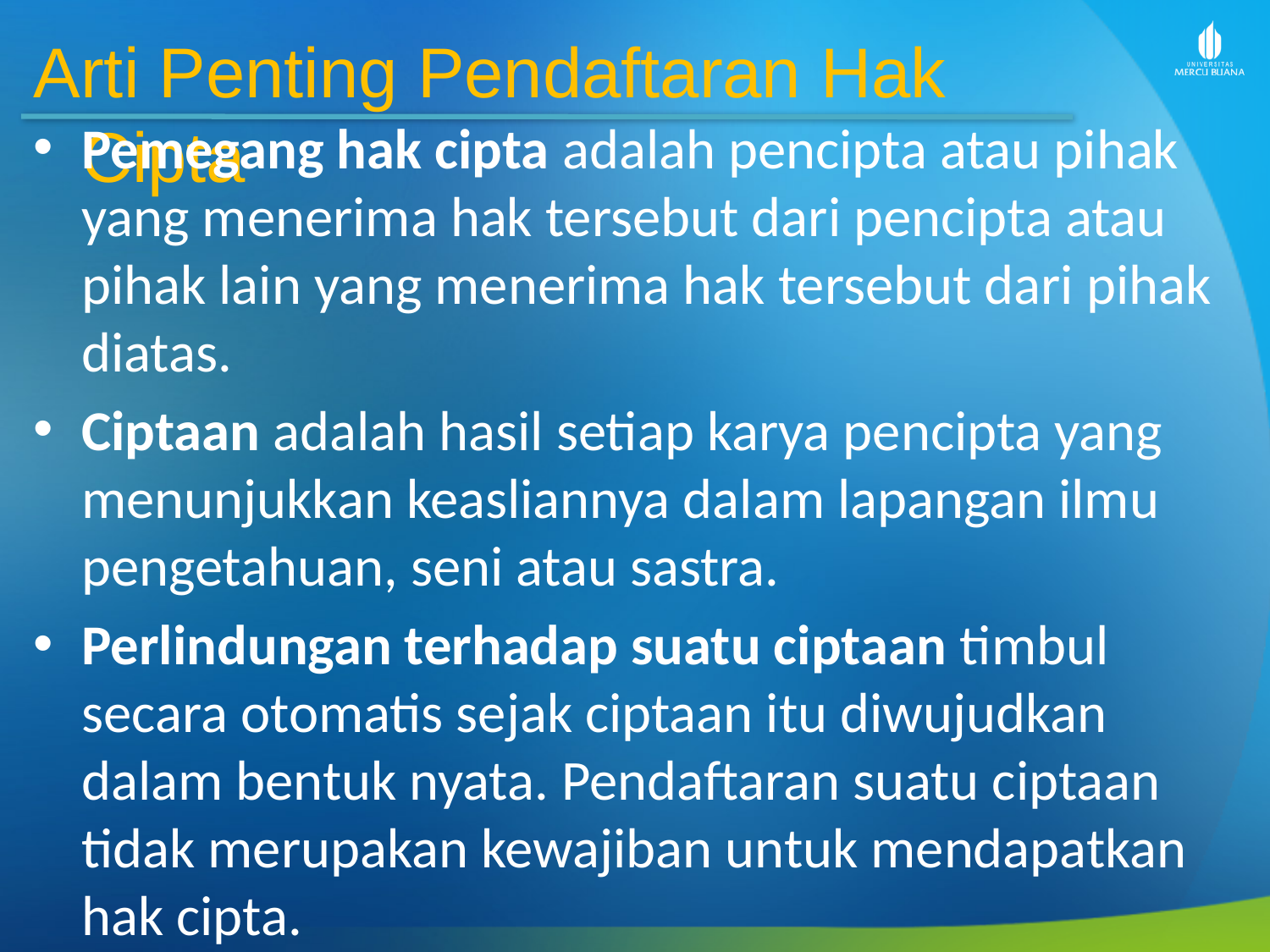

Arti Penting Pendaftaran Hak Cipta
Pemegang hak cipta adalah pencipta atau pihak yang menerima hak tersebut dari pencipta atau pihak lain yang menerima hak tersebut dari pihak diatas.
Ciptaan adalah hasil setiap karya pencipta yang menunjukkan keasliannya dalam lapangan ilmu pengetahuan, seni atau sastra.
Perlindungan terhadap suatu ciptaan timbul secara otomatis sejak ciptaan itu diwujudkan dalam bentuk nyata. Pendaftaran suatu ciptaan tidak merupakan kewajiban untuk mendapatkan hak cipta.